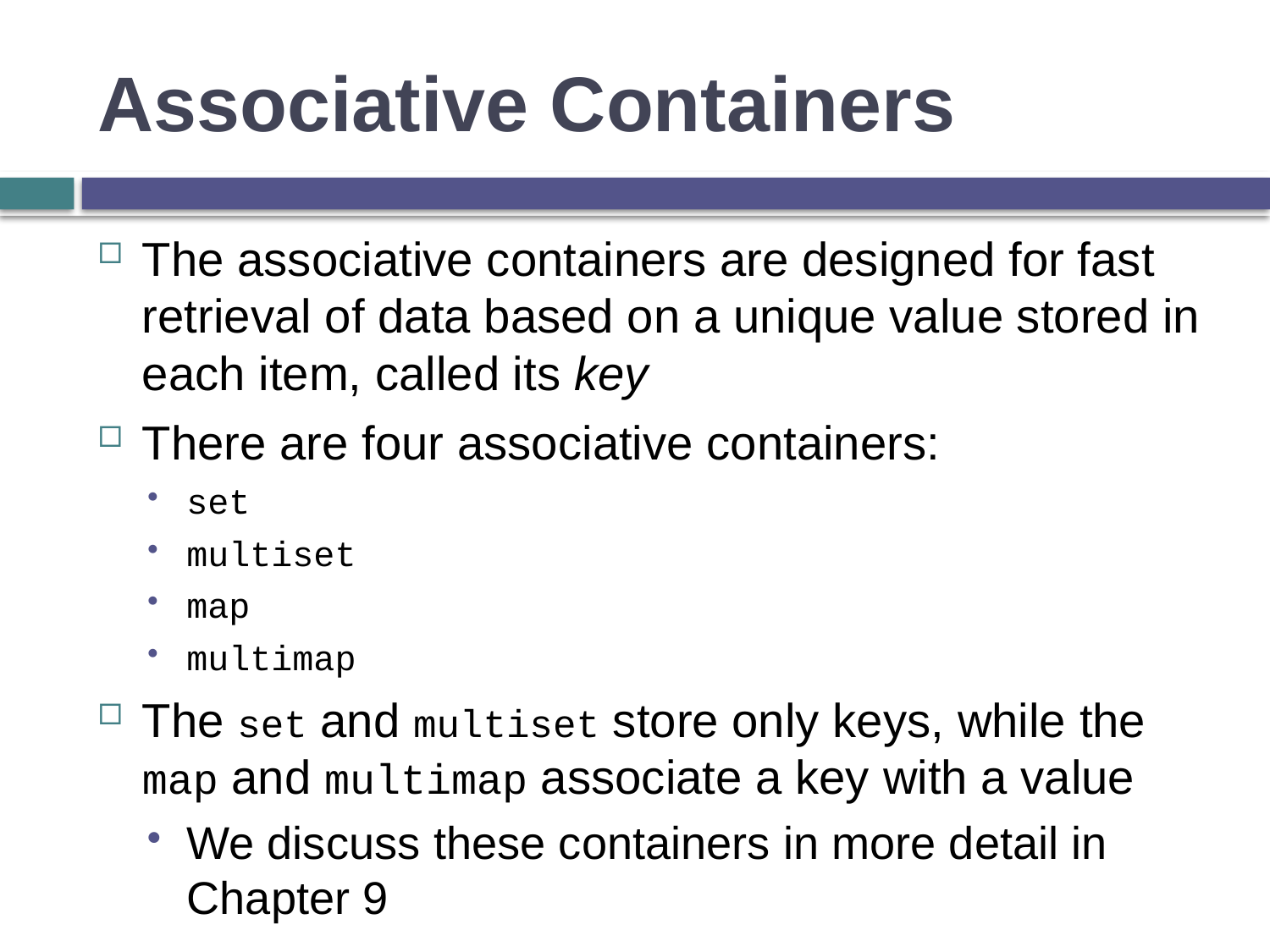

# Associative Containers
The associative containers are designed for fast retrieval of data based on a unique value stored in each item, called its key
There are four associative containers:
set
multiset
map
multimap
The set and multiset store only keys, while the map and multimap associate a key with a value
We discuss these containers in more detail in Chapter 9